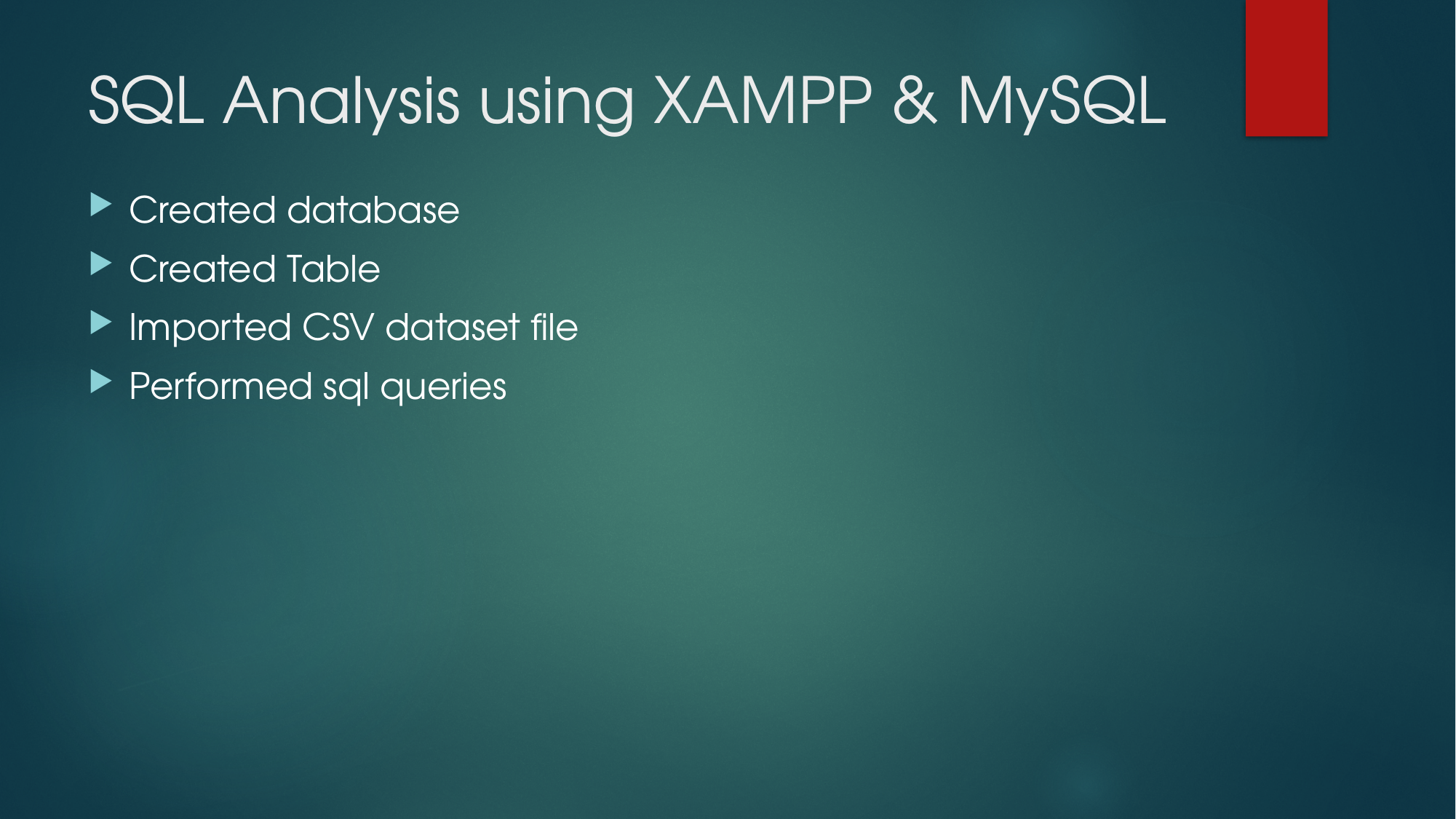

# SQL Analysis using XAMPP & MySQL
Created database
Created Table
Imported CSV dataset file
Performed sql queries